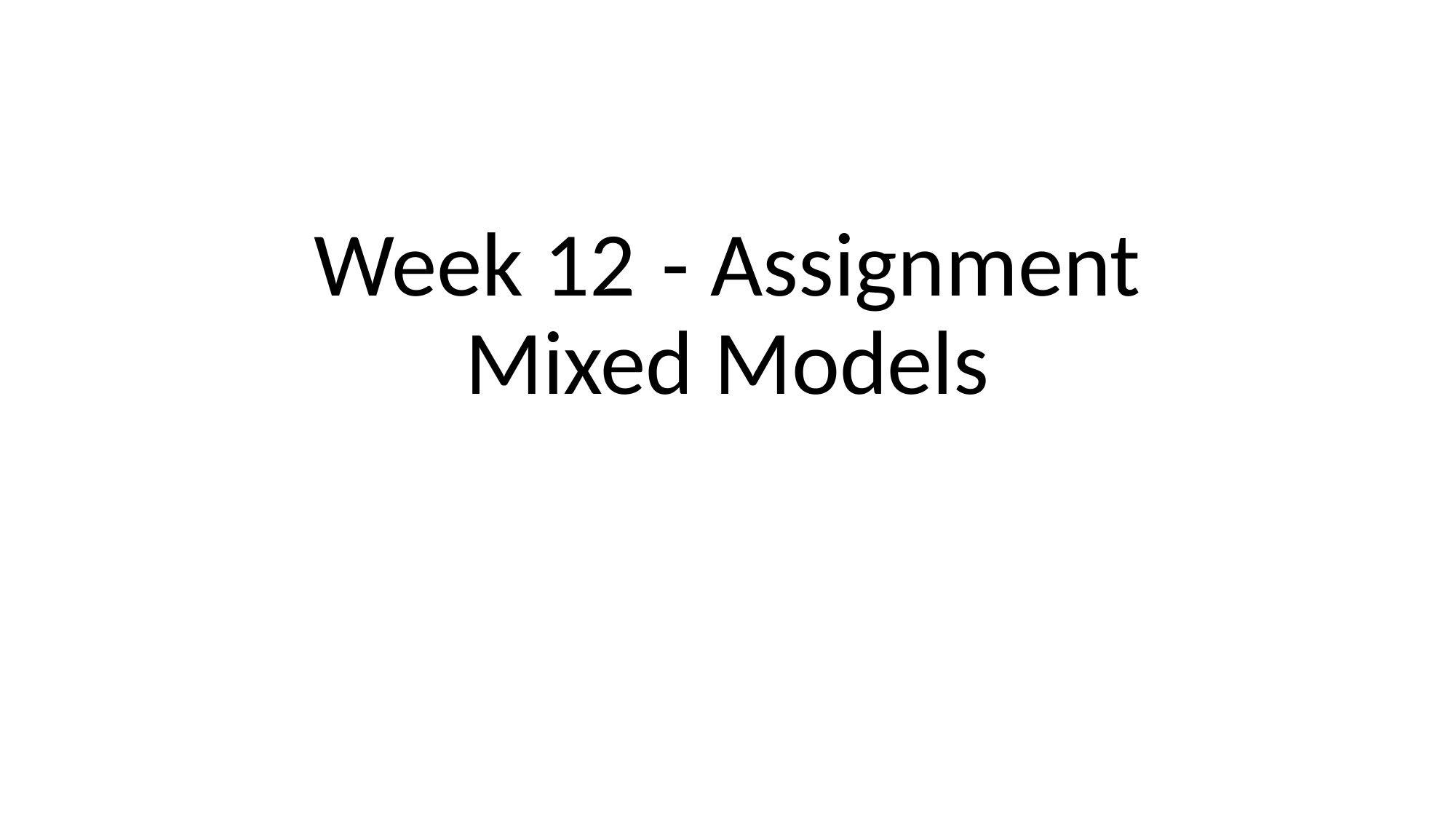

# Week 12	 - Assignment Mixed Models